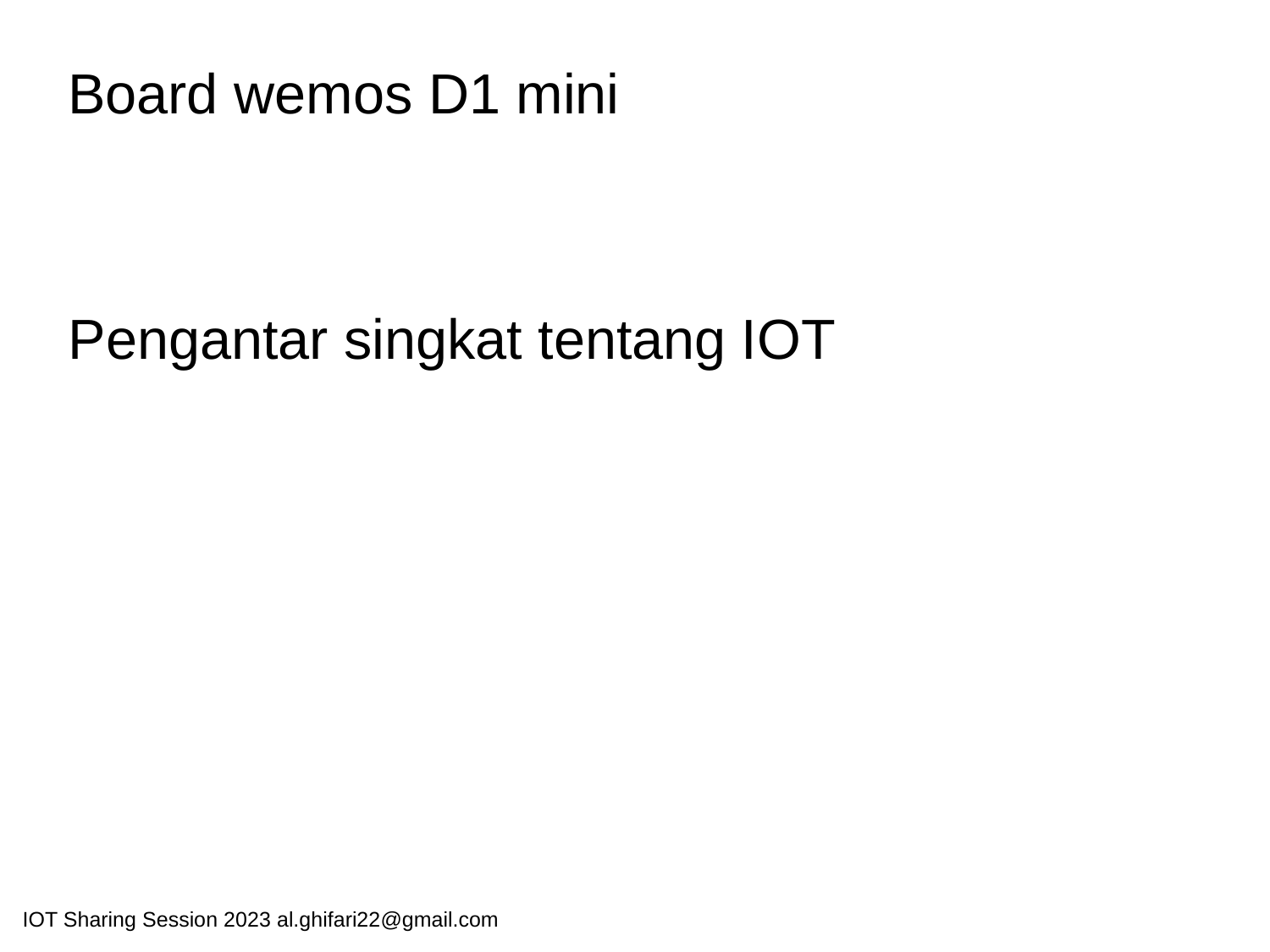

Board wemos D1 mini
Pengantar singkat tentang IOT
IOT Sharing Session 2023 al.ghifari22@gmail.com